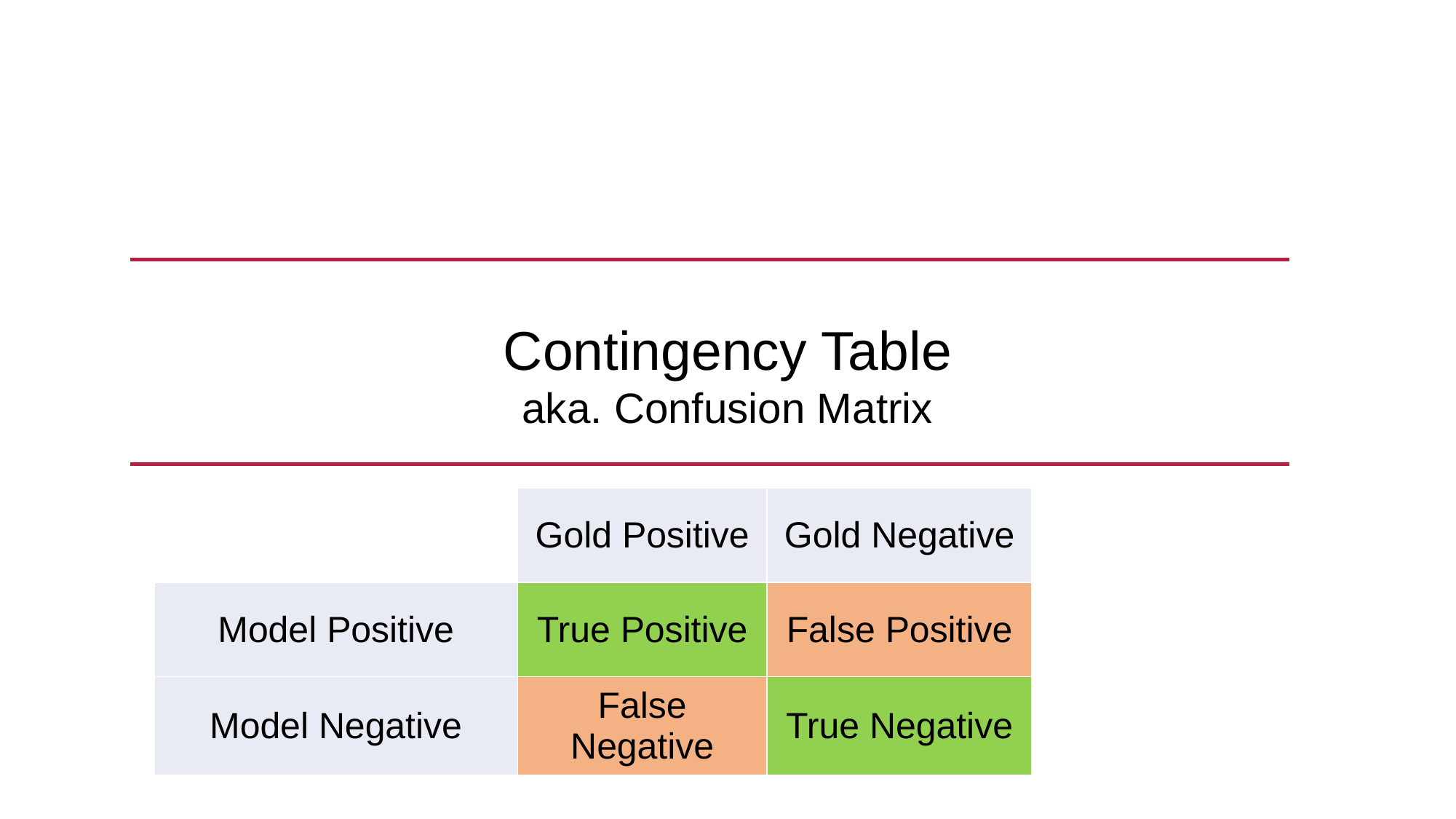

Contingency Table
aka. Confusion Matrix
|  | Gold Positive | Gold Negative |
| --- | --- | --- |
| Model Positive | True Positive | False Positive |
| Model Negative | False Negative | True Negative |